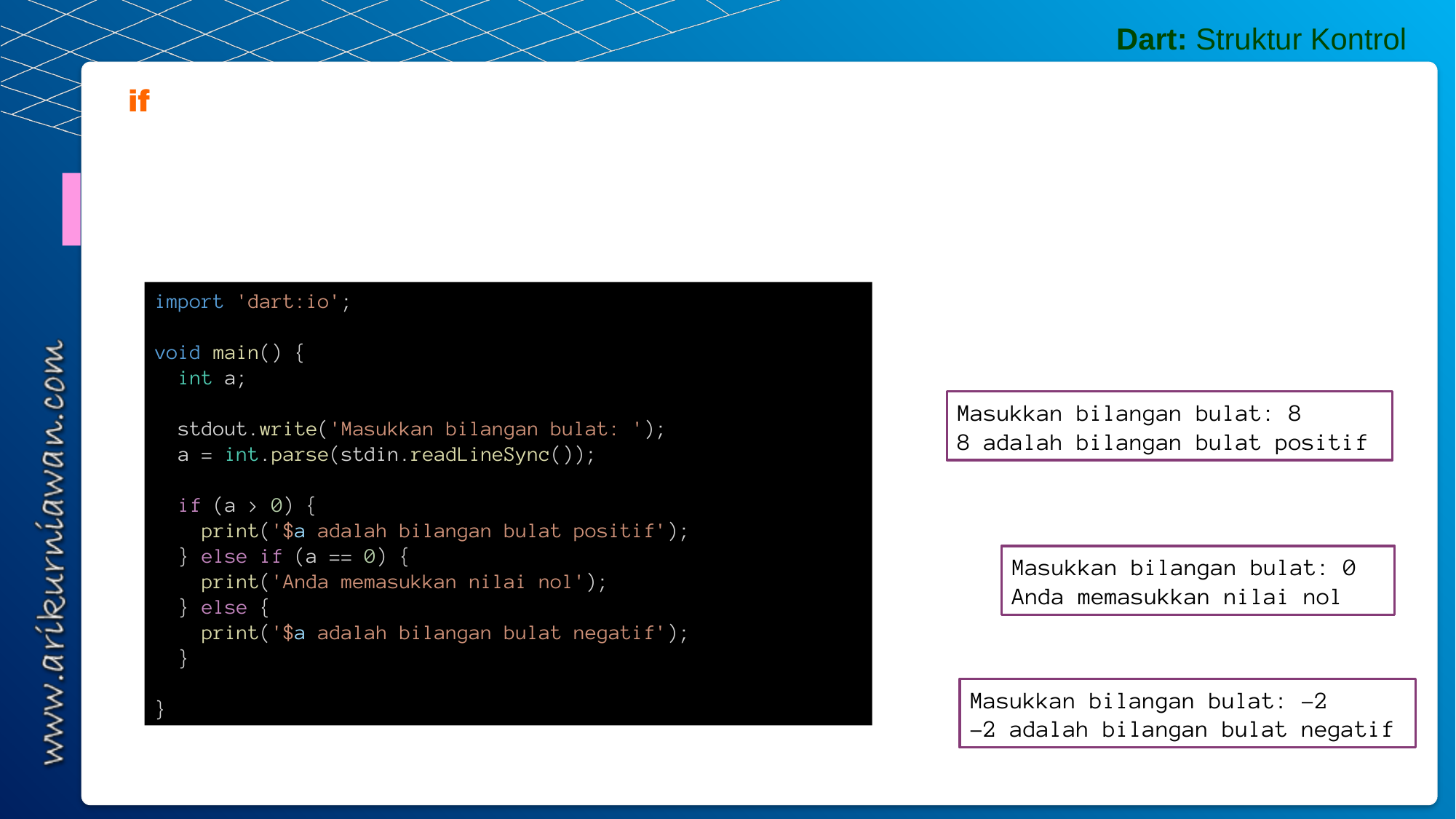

Dart: Struktur Kontrol
if
import 'dart:io';
void main() {
  int a;

  stdout.write('Masukkan bilangan bulat: ');
  a = int.parse(stdin.readLineSync());
  if (a > 0) {
    print('$a adalah bilangan bulat positif');
  } else if (a == 0) {
    print('Anda memasukkan nilai nol');
  } else {
    print('$a adalah bilangan bulat negatif');
  }
}
Masukkan bilangan bulat: 8
8 adalah bilangan bulat positif
Masukkan bilangan bulat: 0
Anda memasukkan nilai nol
Masukkan bilangan bulat: -2
-2 adalah bilangan bulat negatif